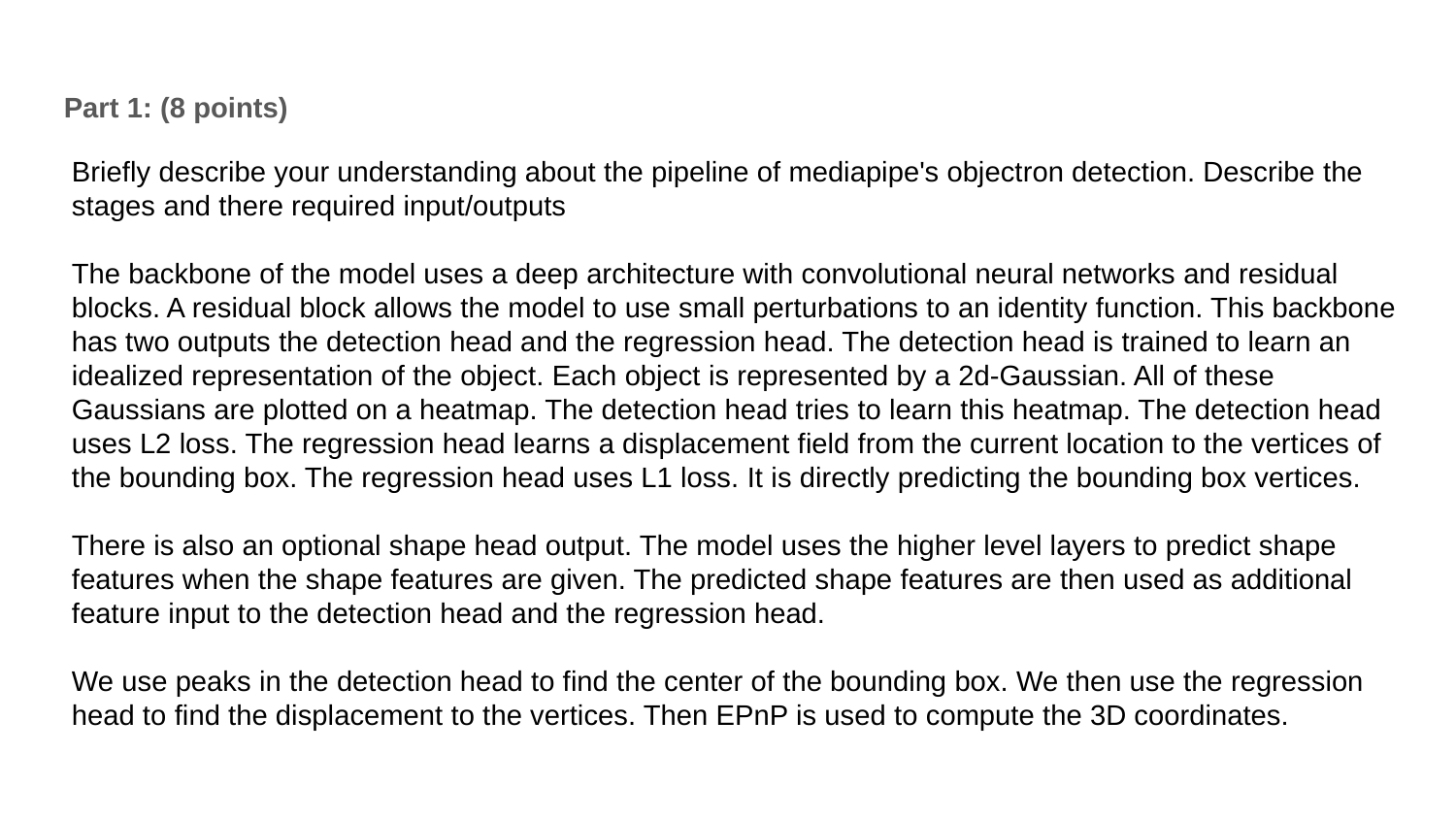

Part 1: (8 points)

Briefly describe your understanding about the pipeline of mediapipe's objectron detection. Describe the stages and there required input/outputs

The backbone of the model uses a deep architecture with convolutional neural networks and residual blocks. A residual block allows the model to use small perturbations to an identity function. This backbone has two outputs the detection head and the regression head. The detection head is trained to learn an idealized representation of the object. Each object is represented by a 2d-Gaussian. All of these Gaussians are plotted on a heatmap. The detection head tries to learn this heatmap. The detection head uses L2 loss. The regression head learns a displacement field from the current location to the vertices of the bounding box. The regression head uses L1 loss. It is directly predicting the bounding box vertices.

There is also an optional shape head output. The model uses the higher level layers to predict shape features when the shape features are given. The predicted shape features are then used as additional feature input to the detection head and the regression head.

We use peaks in the detection head to find the center of the bounding box. We then use the regression head to find the displacement to the vertices. Then EPnP is used to compute the 3D coordinates.